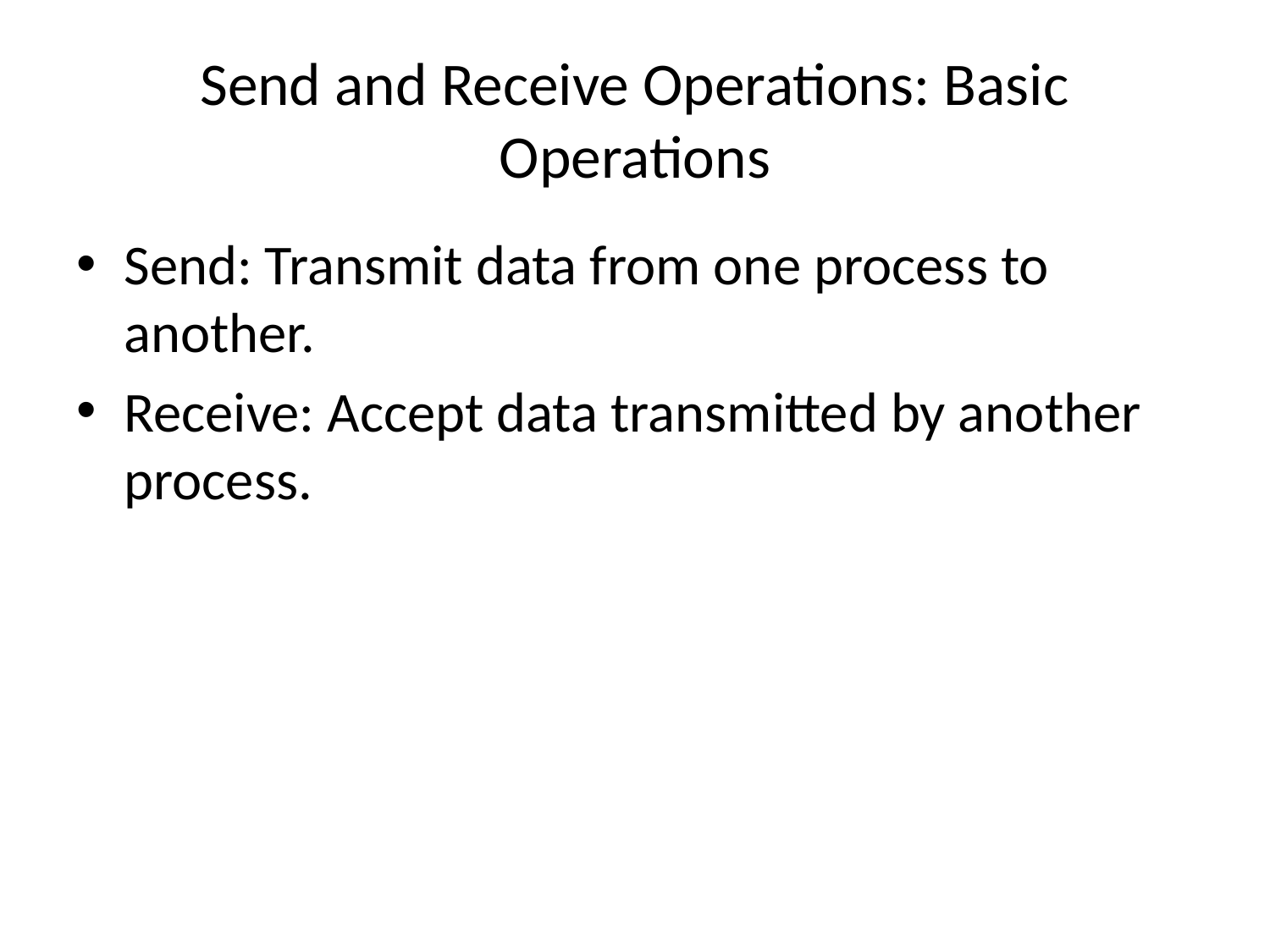

# Send and Receive Operations: Basic Operations
Send: Transmit data from one process to another.
Receive: Accept data transmitted by another process.